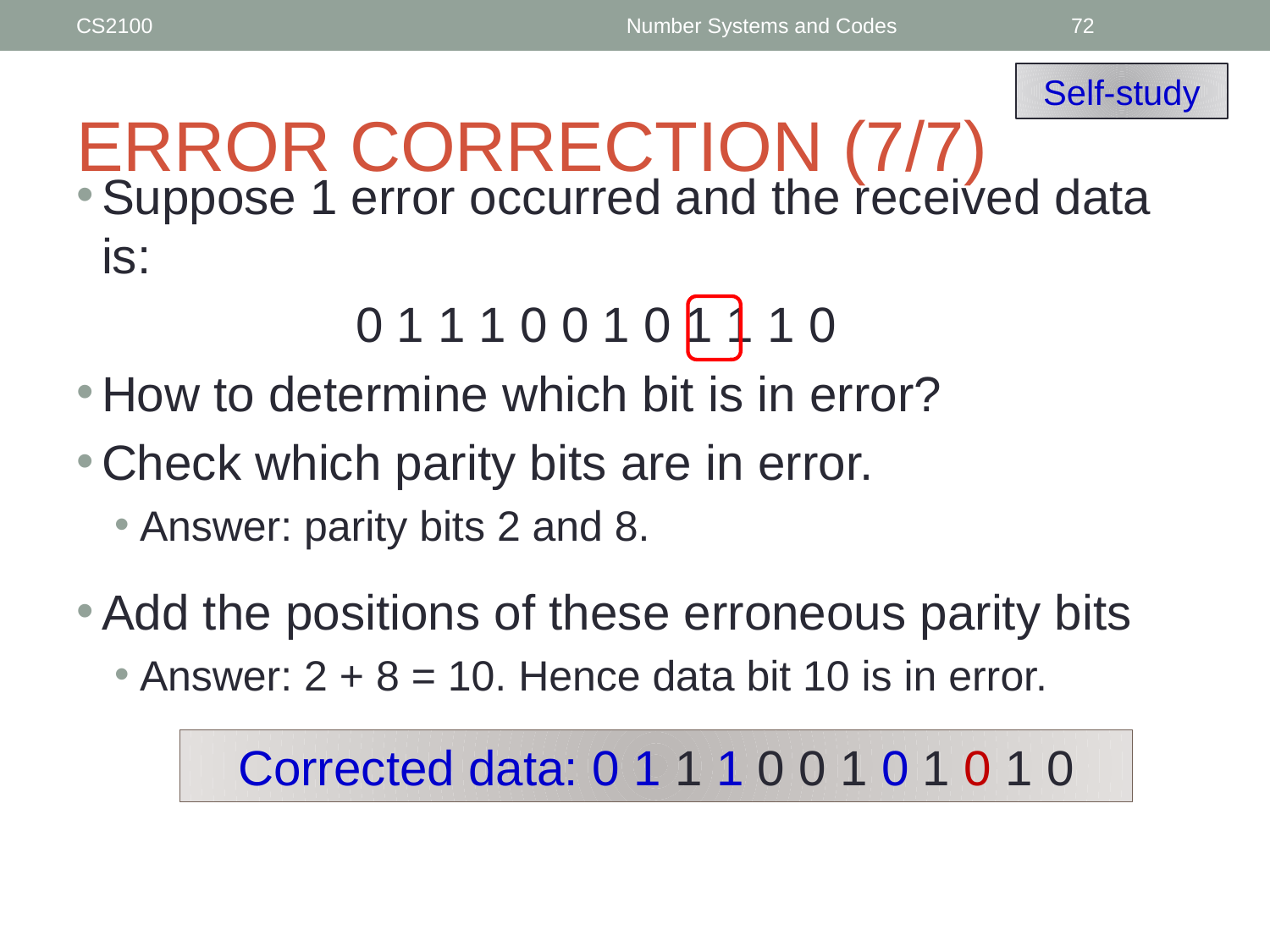

CS2100
Number Systems and Codes
72
Self-study
# ERROR CORRECTION (7/7)
Suppose 1 error occurred and the received data is:
			0 1 1 1 0 0 1 0 1 1 1 0
How to determine which bit is in error?
Check which parity bits are in error.
Answer: parity bits 2 and 8.
Add the positions of these erroneous parity bits
Answer: 2 + 8 = 10. Hence data bit 10 is in error.

Corrected data: 0 1 1 1 0 0 1 0 1 0 1 0